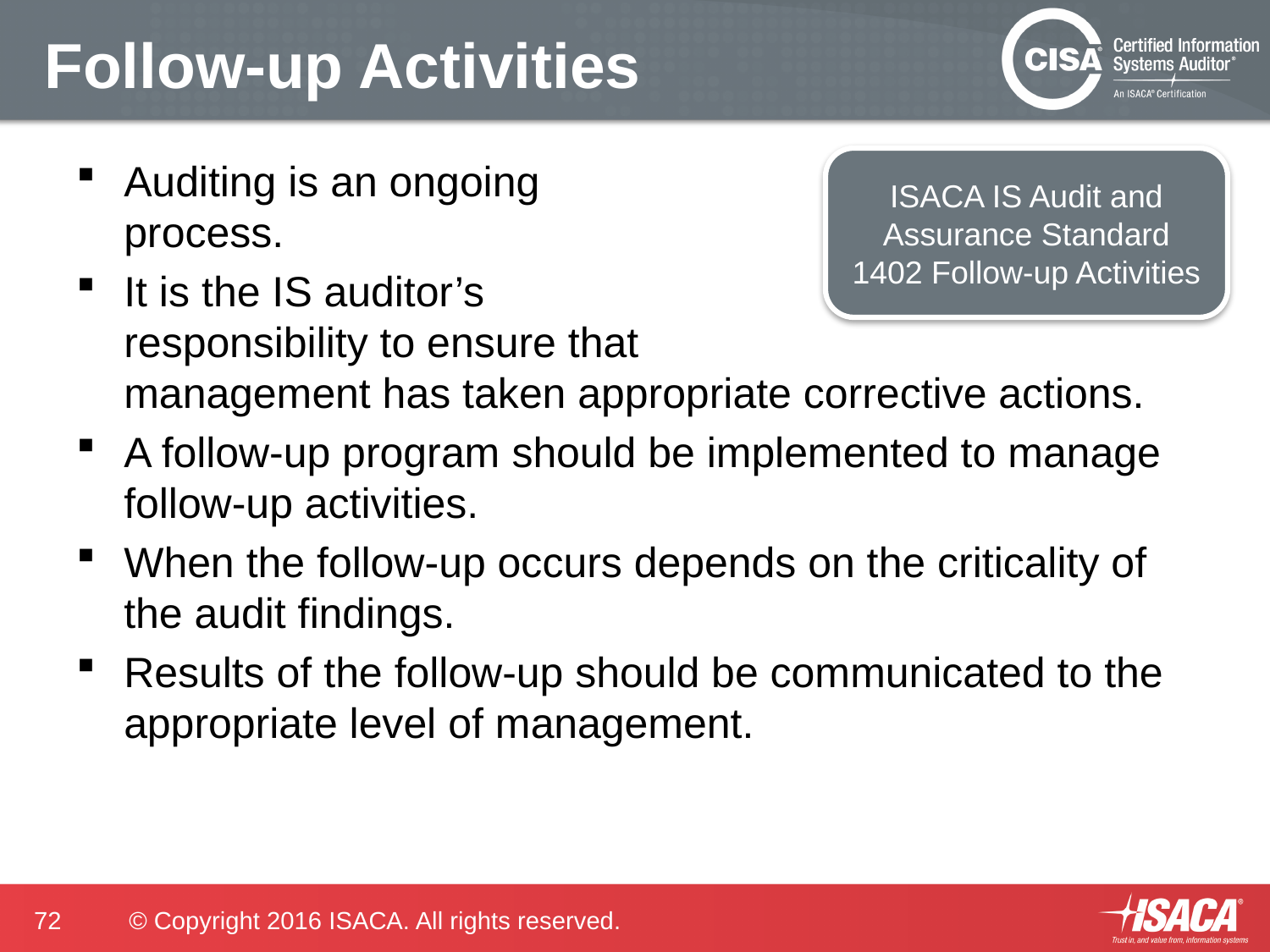

# Follow-up Activities
Auditing is an ongoing
process.
It is the IS auditor’s
responsibility to ensure that
management has taken appropriate corrective actions.
A follow-up program should be implemented to manage follow-up activities.
When the follow-up occurs depends on the criticality of the audit findings.
Results of the follow-up should be communicated to the appropriate level of management.
ISACA IS Audit and Assurance Standard 1402 Follow-up Activities